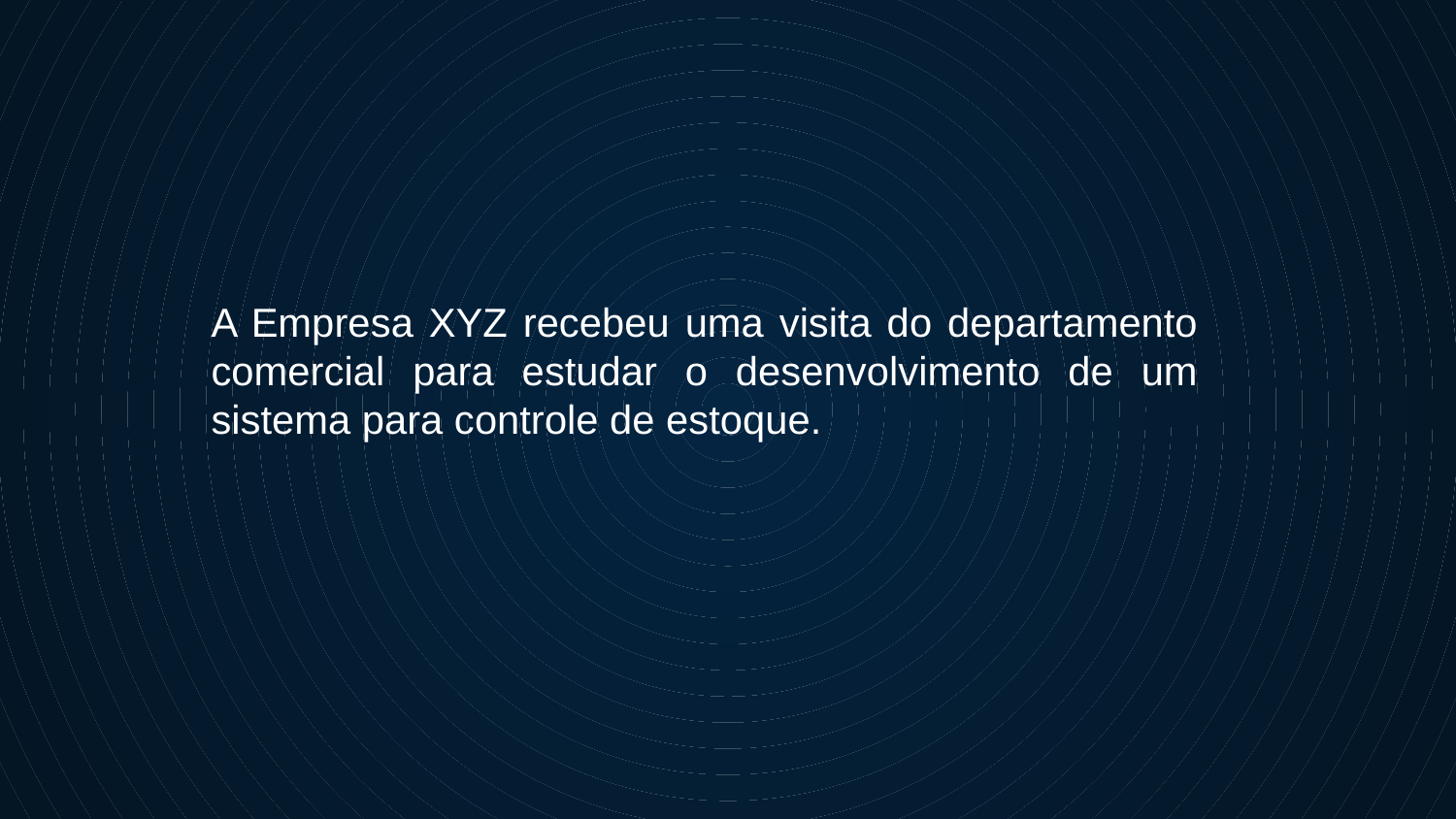

A Empresa XYZ recebeu uma visita do departamento comercial para estudar o desenvolvimento de um sistema para controle de estoque.